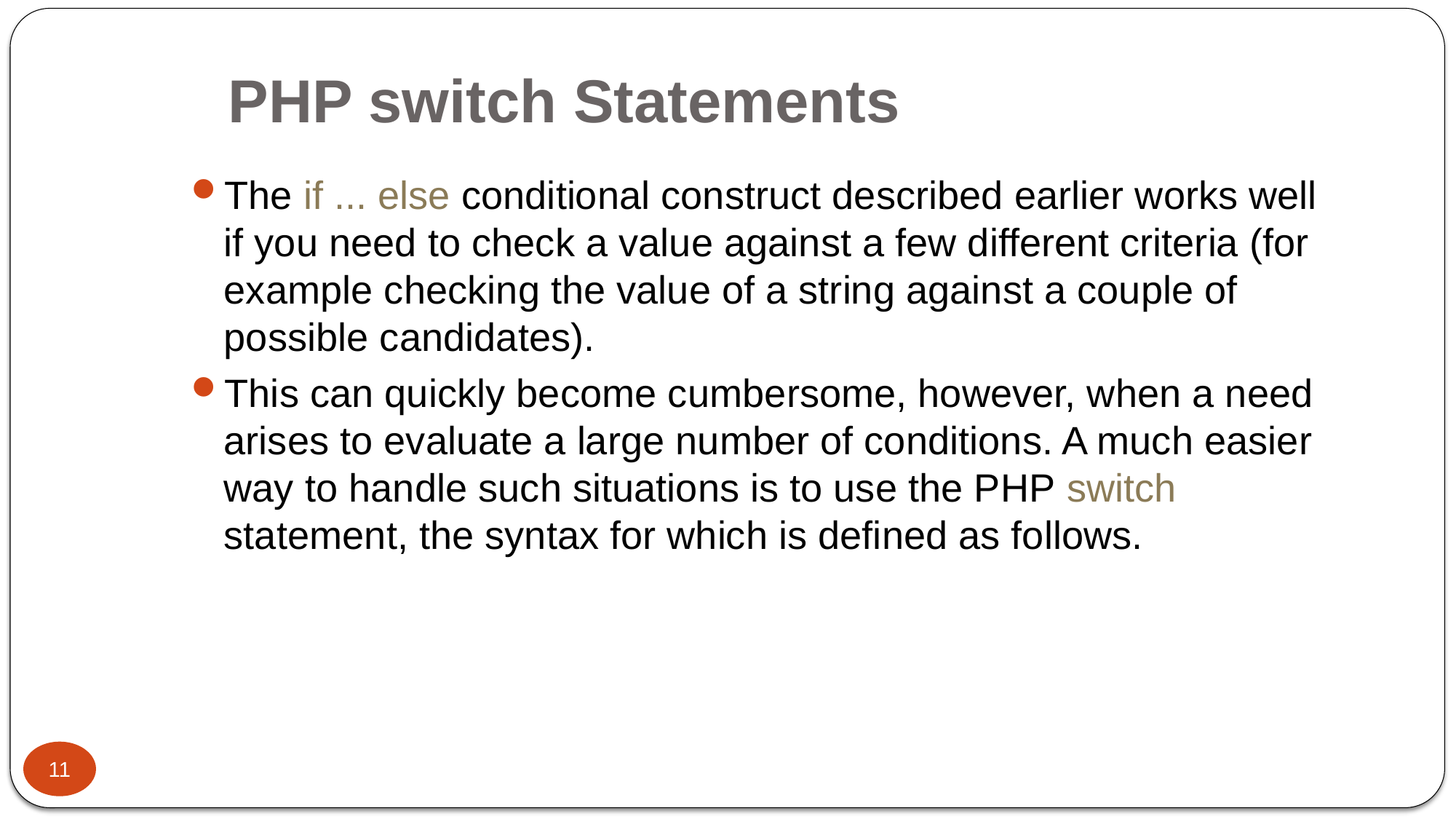

# PHP switch Statements
The if ... else conditional construct described earlier works well if you need to check a value against a few different criteria (for example checking the value of a string against a couple of possible candidates).
This can quickly become cumbersome, however, when a need arises to evaluate a large number of conditions. A much easier way to handle such situations is to use the PHP switch statement, the syntax for which is defined as follows.

11